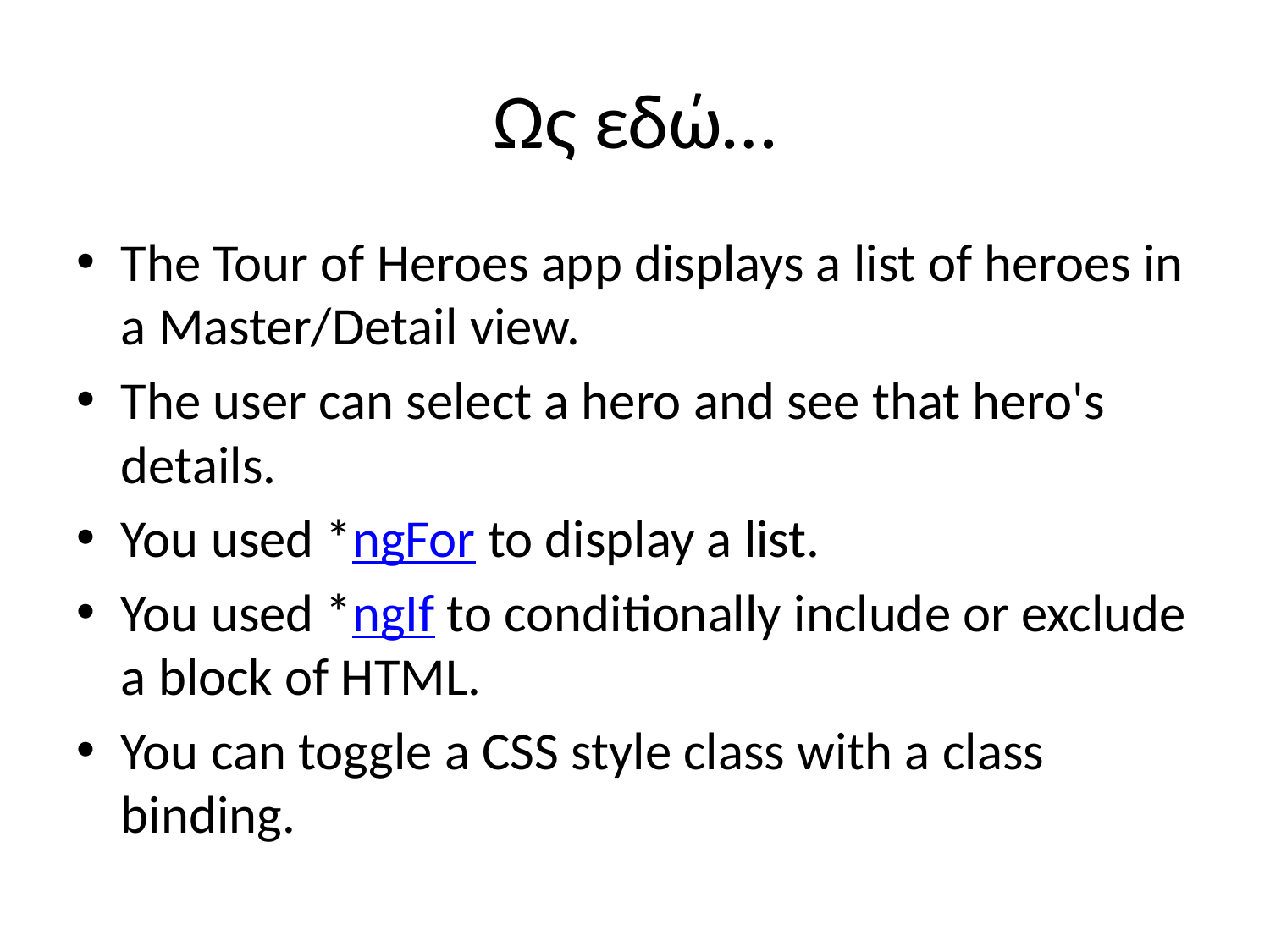

# Ως εδώ…
The Tour of Heroes app displays a list of heroes in a Master/Detail view.
The user can select a hero and see that hero's details.
You used *ngFor to display a list.
You used *ngIf to conditionally include or exclude a block of HTML.
You can toggle a CSS style class with a class binding.